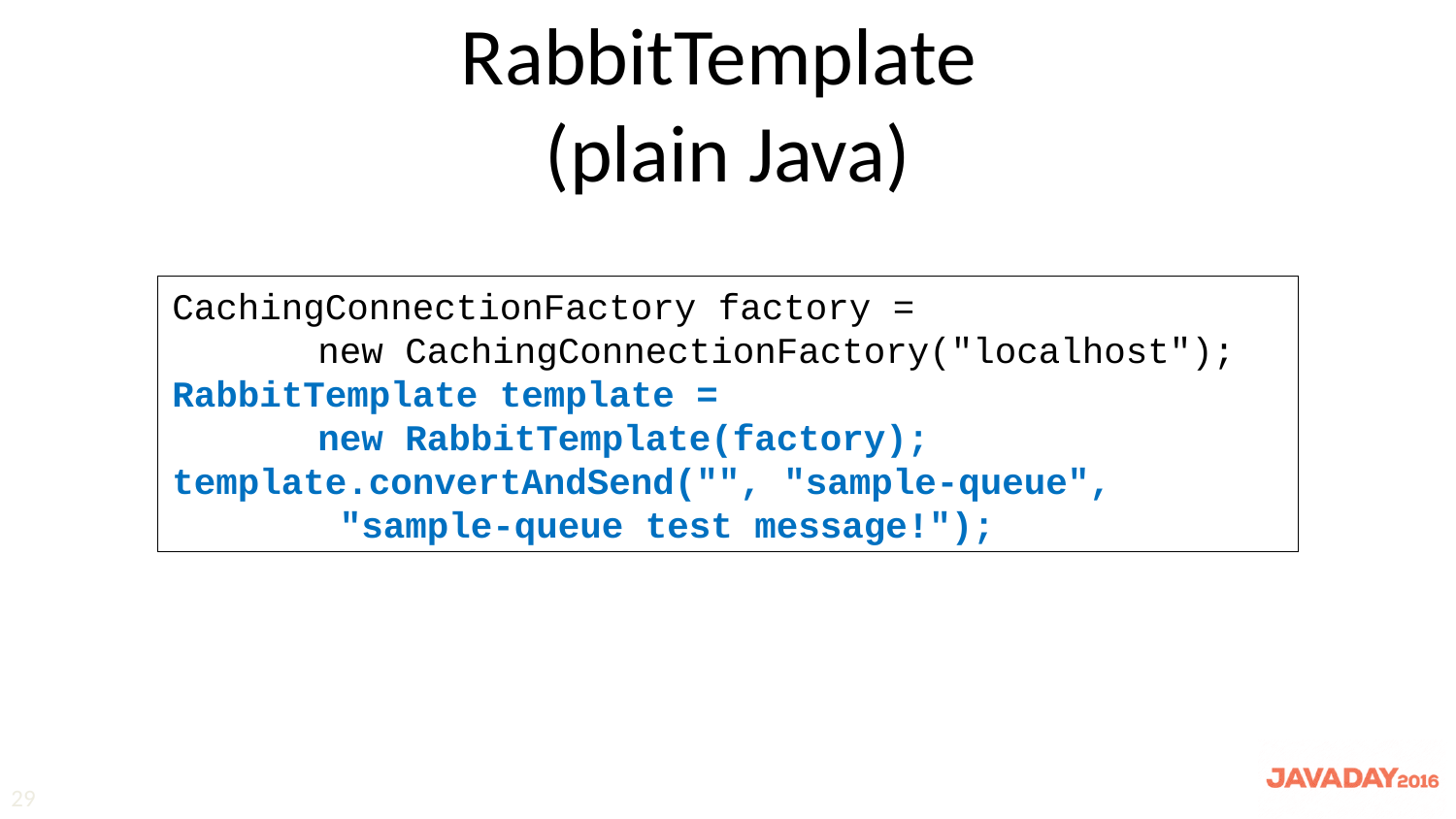

# RabbitTemplate (plain Java)

CachingConnectionFactory factory =
	new CachingConnectionFactory("localhost");
RabbitTemplate template =
 	new RabbitTemplate(factory);
template.convertAndSend("", "sample-queue",		 "sample-queue test message!");
29